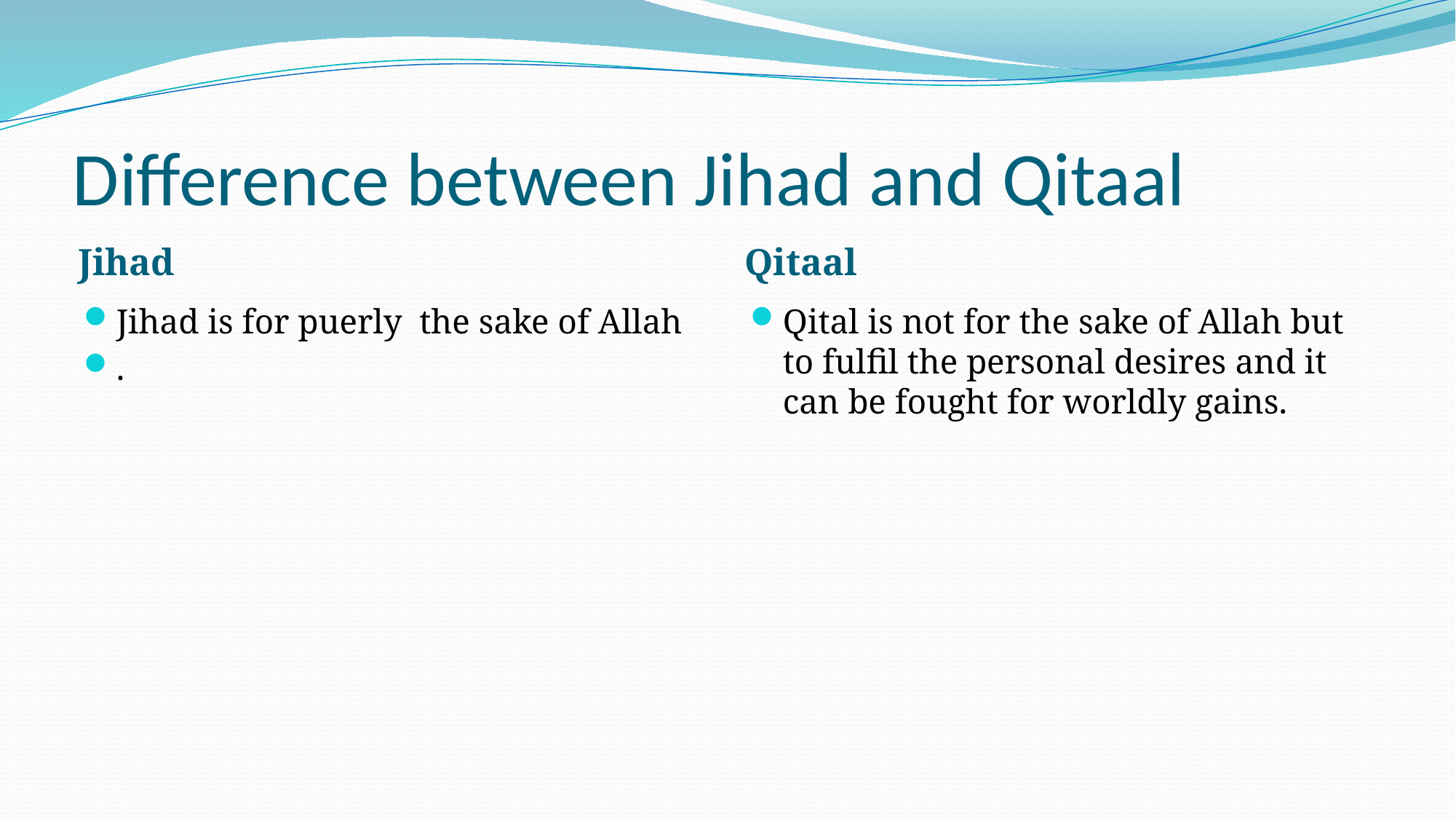

# Difference between Jihad and Qitaal
Jihad
Qitaal
Jihad is for puerly  the sake of Allah
.
Qital is not for the sake of Allah but to fulfil the personal desires and it can be fought for worldly gains.